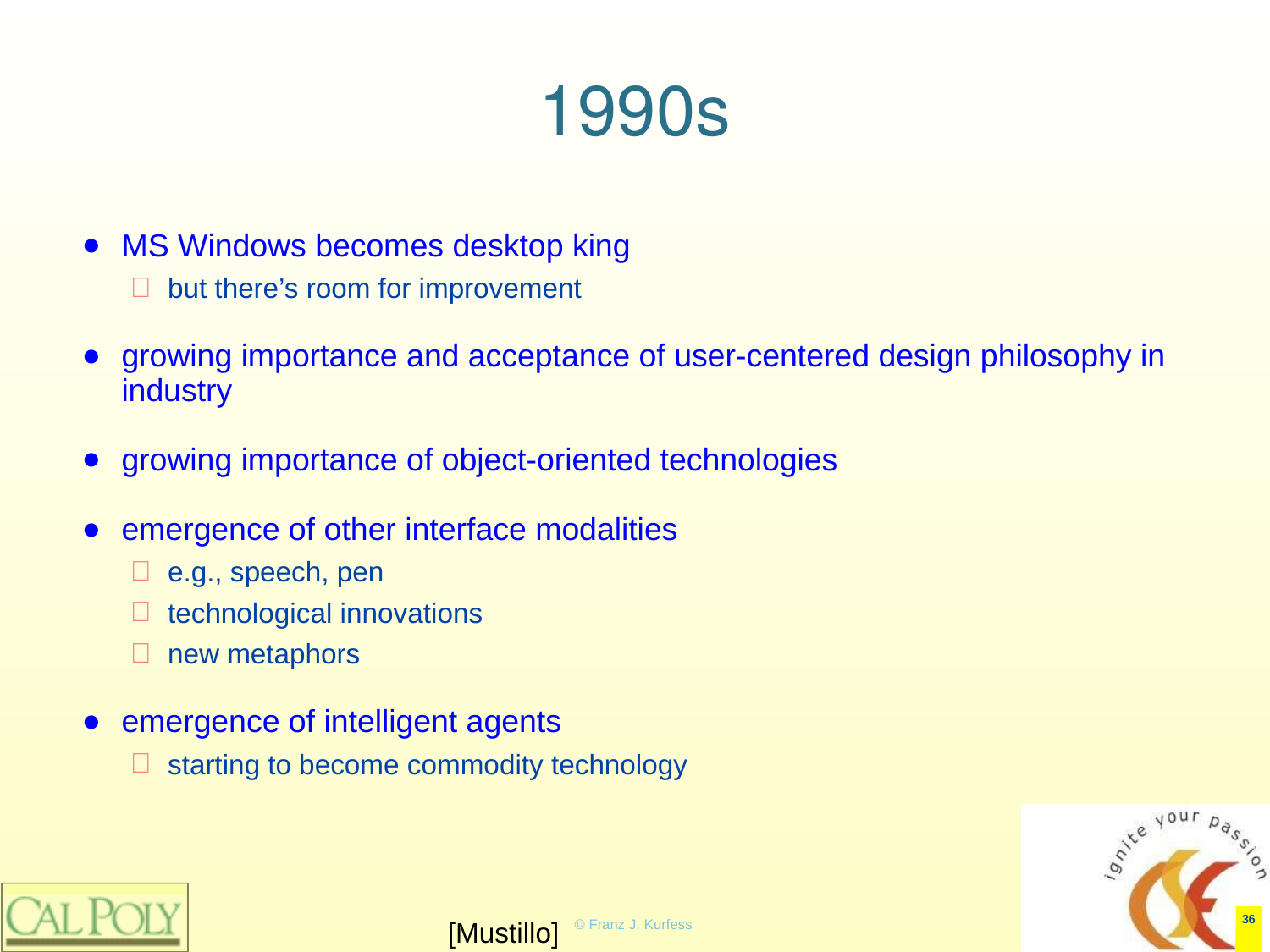

# 1990s
MS Windows becomes desktop king
but there’s room for improvement
growing importance and acceptance of user-centered design philosophy in industry
growing importance of object-oriented technologies
emergence of other interface modalities
e.g., speech, pen
technological innovations
new metaphors
emergence of intelligent agents
starting to become commodity technology
36
[Mustillo]